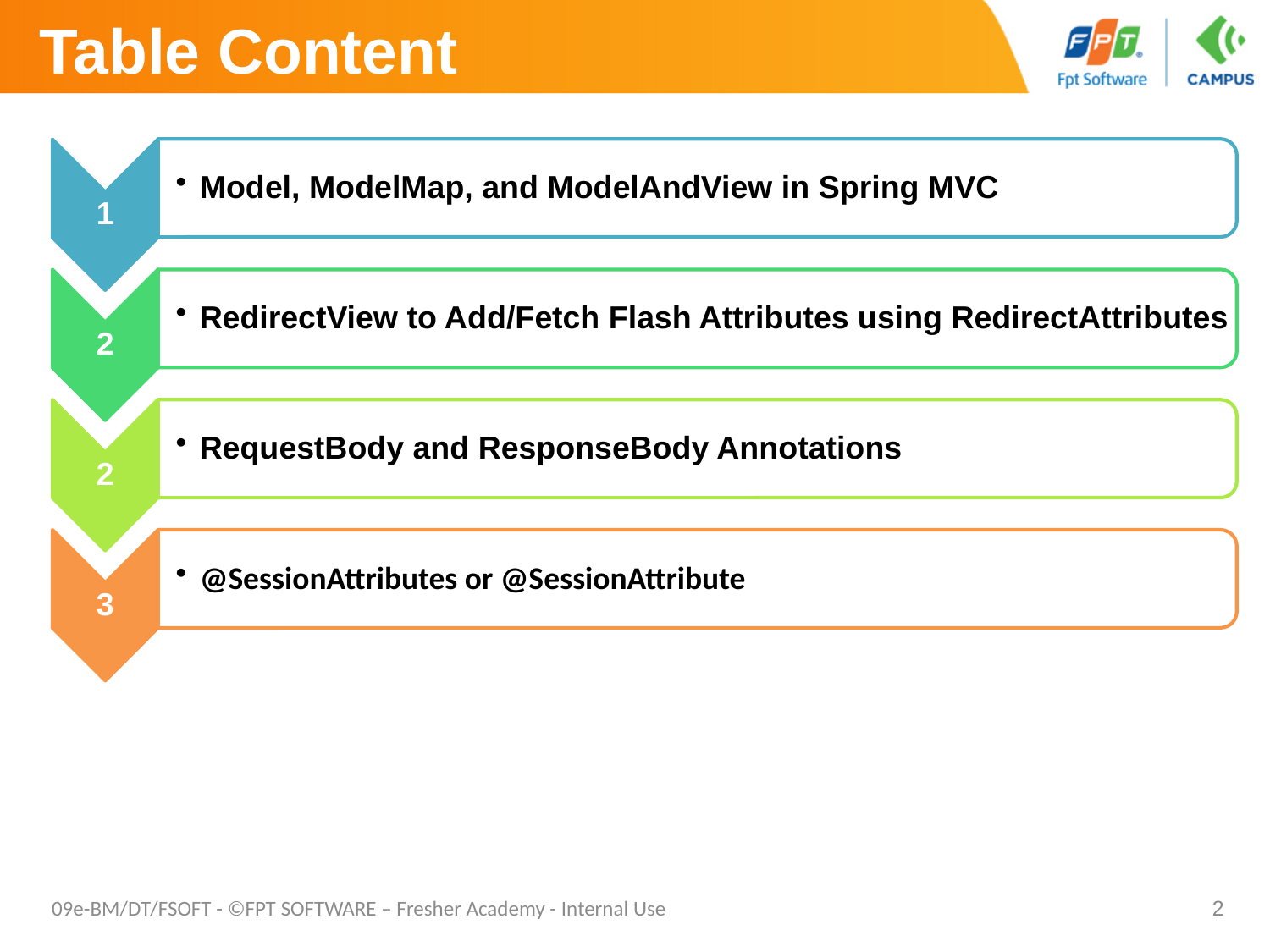

# Table Content
1
Model, ModelMap, and ModelAndView in Spring MVC
2
RedirectView to Add/Fetch Flash Attributes using RedirectAttributes
2
RequestBody and ResponseBody Annotations
3
@SessionAttributes or @SessionAttribute
09e-BM/DT/FSOFT - ©FPT SOFTWARE – Fresher Academy - Internal Use
2